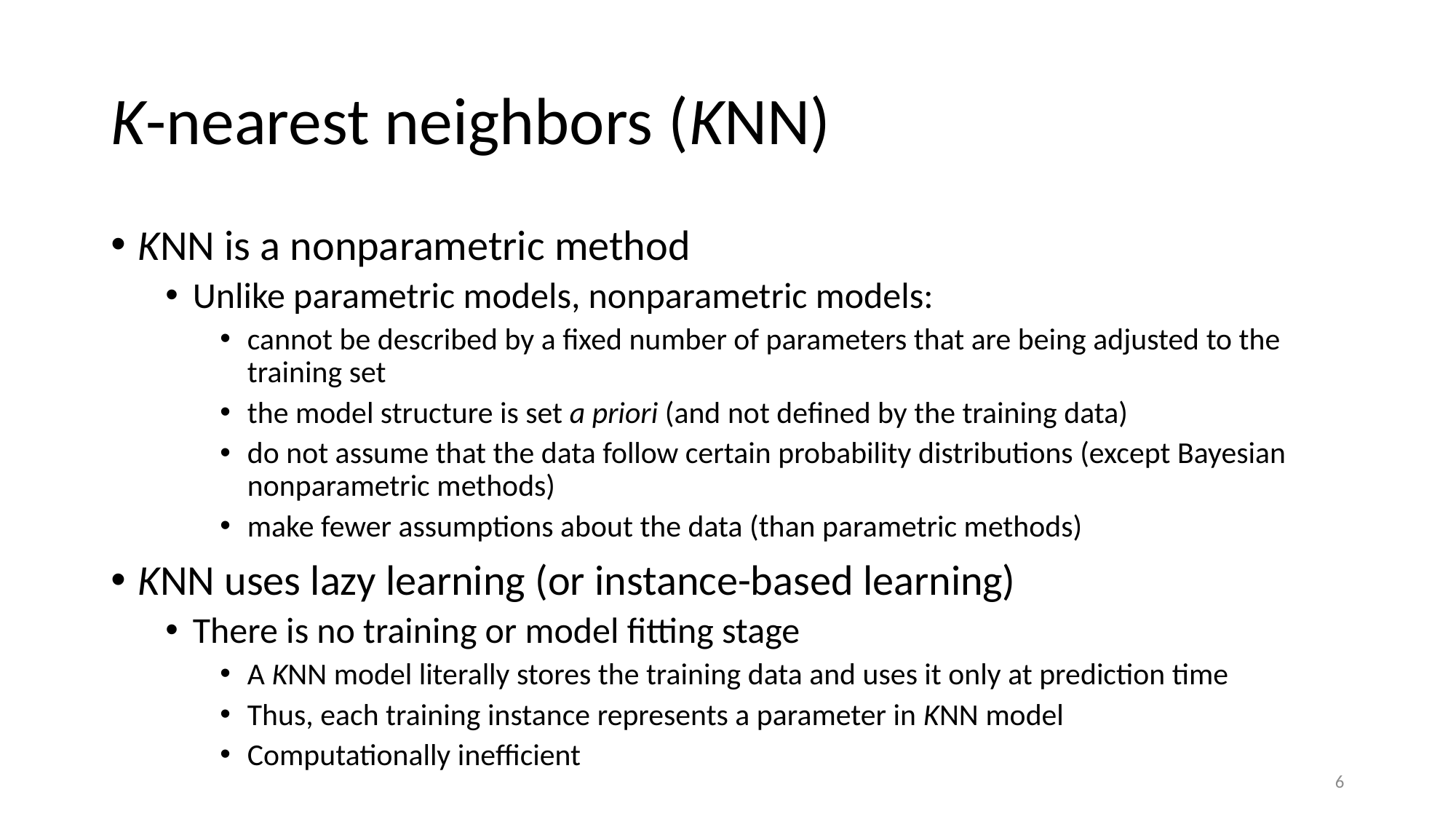

# K-nearest neighbors (KNN)
KNN is a nonparametric method
Unlike parametric models, nonparametric models:
cannot be described by a fixed number of parameters that are being adjusted to the training set
the model structure is set a priori (and not defined by the training data)
do not assume that the data follow certain probability distributions (except Bayesian nonparametric methods)
make fewer assumptions about the data (than parametric methods)
KNN uses lazy learning (or instance-based learning)
There is no training or model fitting stage
A KNN model literally stores the training data and uses it only at prediction time
Thus, each training instance represents a parameter in KNN model
Computationally inefficient
6